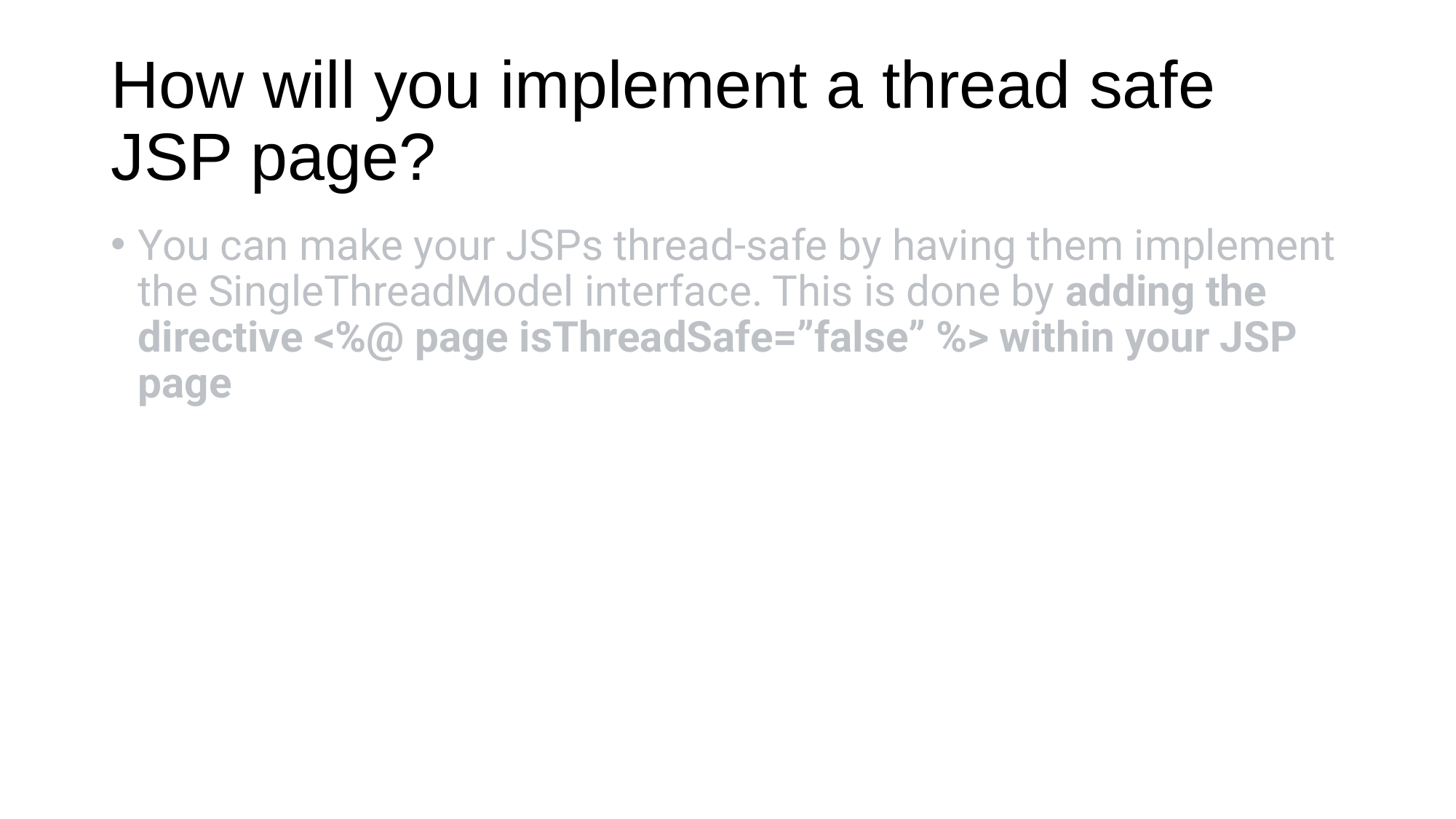

# How will you implement a thread safe JSP page?
You can make your JSPs thread-safe by having them implement the SingleThreadModel interface. This is done by adding the directive <%@ page isThreadSafe=”false” %> within your JSP page